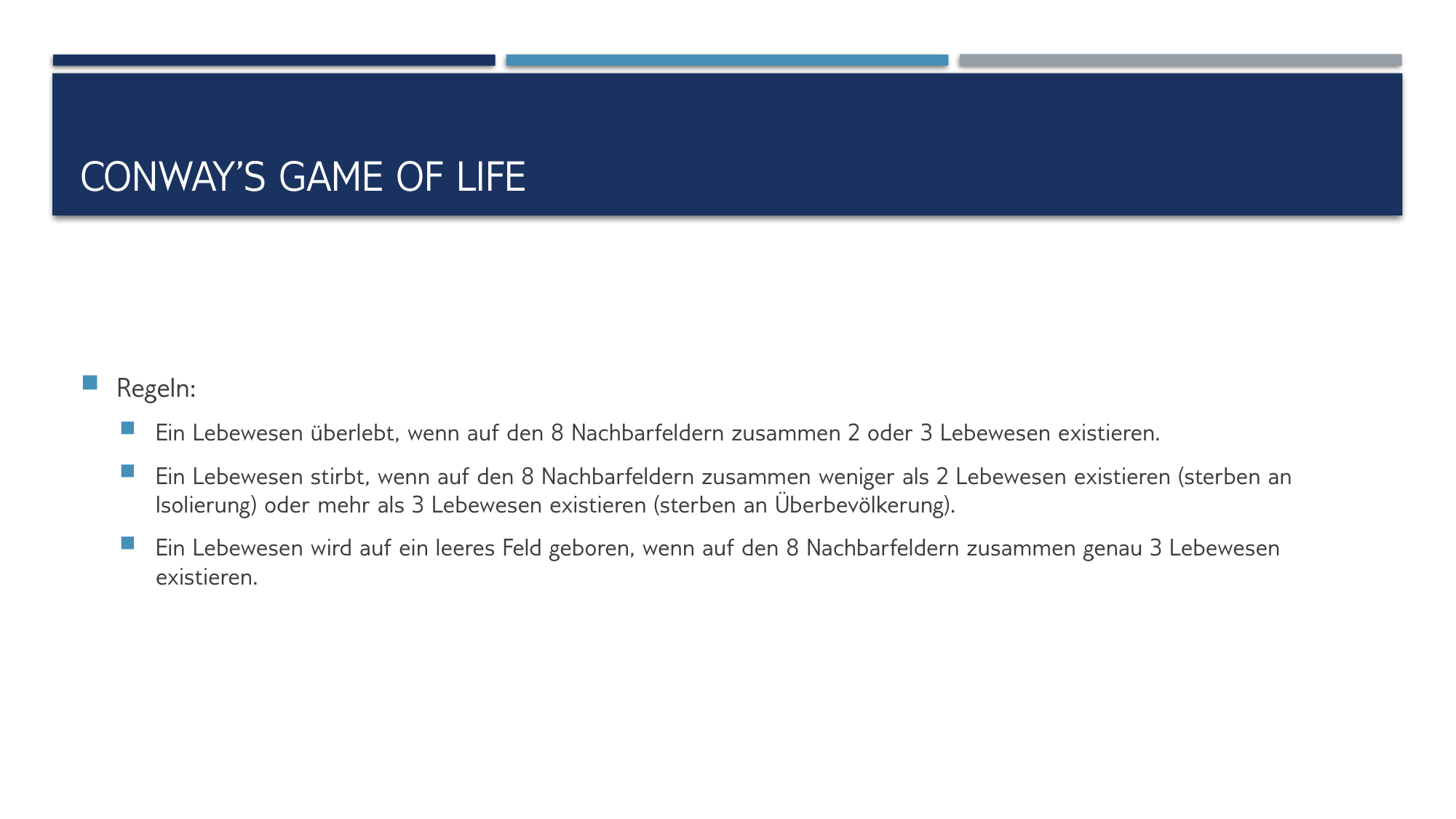

# Conway’s game of life
Regeln:
Ein Lebewesen überlebt, wenn auf den 8 Nachbarfeldern zusammen 2 oder 3 Lebewesen existieren.
Ein Lebewesen stirbt, wenn auf den 8 Nachbarfeldern zusammen weniger als 2 Lebewesen existieren (sterben an Isolierung) oder mehr als 3 Lebewesen existieren (sterben an Überbevölkerung).
Ein Lebewesen wird auf ein leeres Feld geboren, wenn auf den 8 Nachbarfeldern zusammen genau 3 Lebewesen existieren.